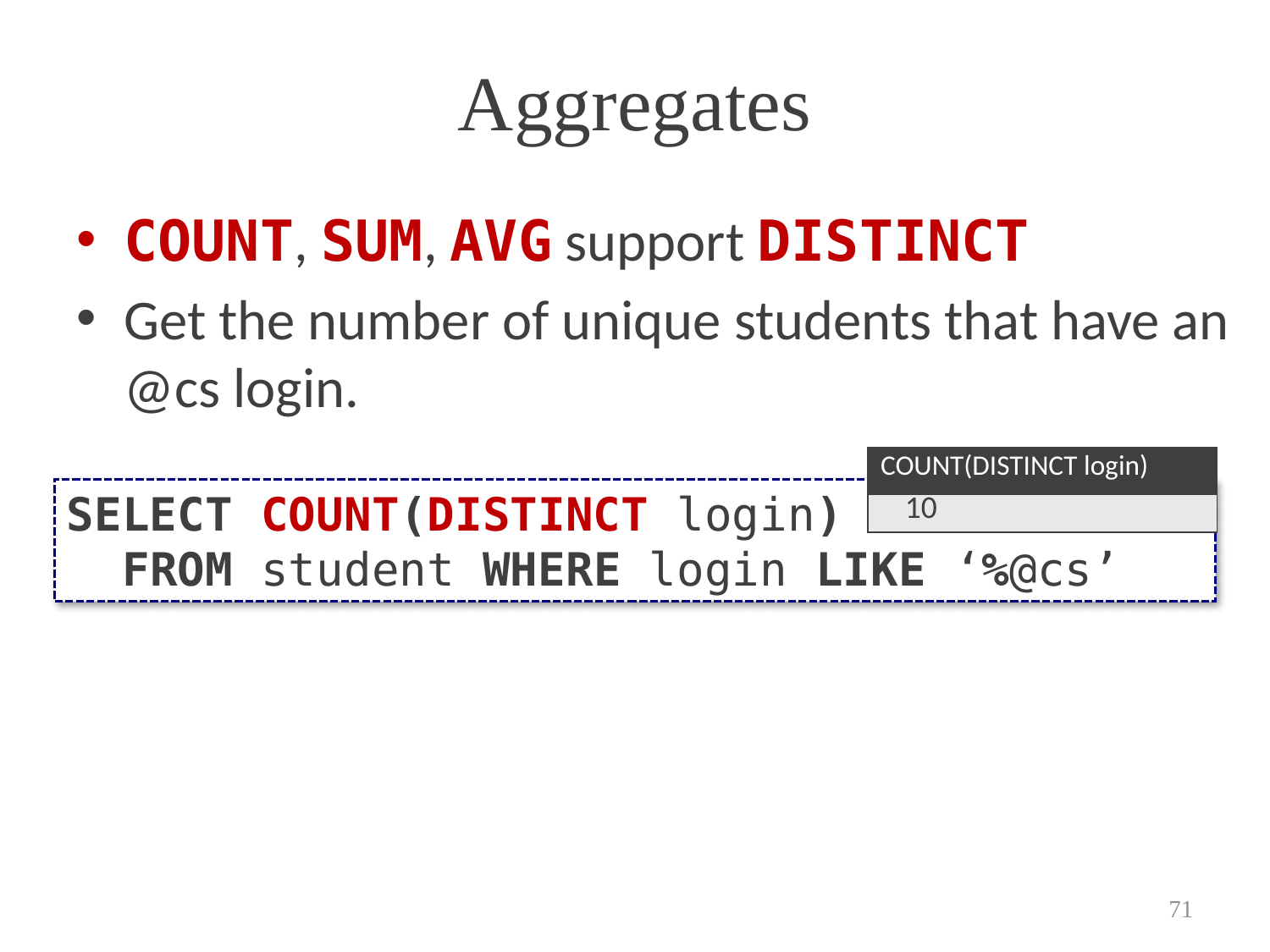

# Aggregates
COUNT, SUM, AVG support DISTINCT
Get the number of unique students that have an @cs login.

| COUNT(DISTINCT login) |
| --- |
| 10 |
SELECT COUNT(DISTINCT login)
  FROM student WHERE login LIKE ‘%@cs’

71